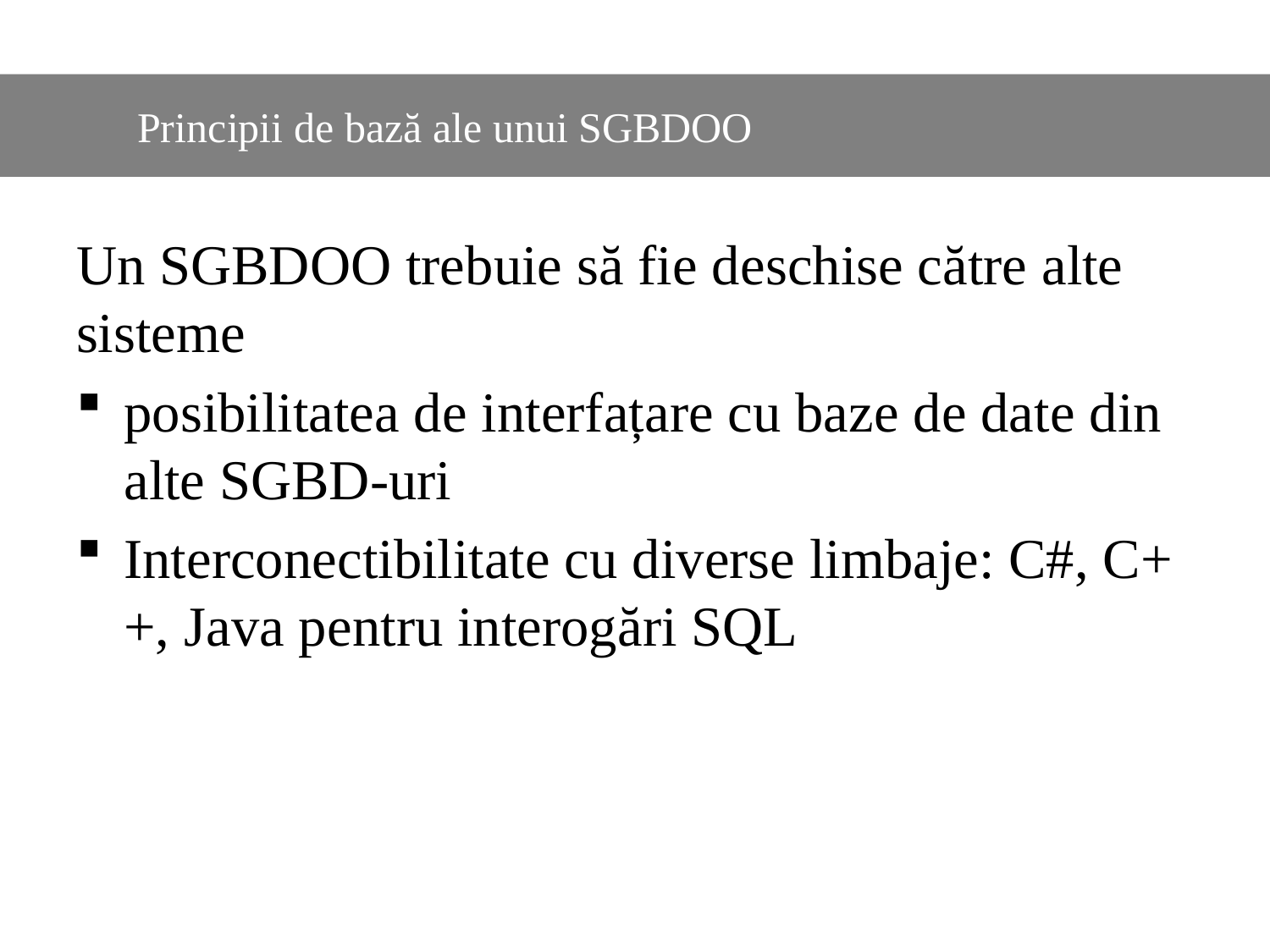

#
	Principii de bază ale unui SGBDOO
Un SGBDOO trebuie să fie deschise către alte sisteme
posibilitatea de interfațare cu baze de date din alte SGBD-uri
Interconectibilitate cu diverse limbaje: C#, C++, Java pentru interogări SQL